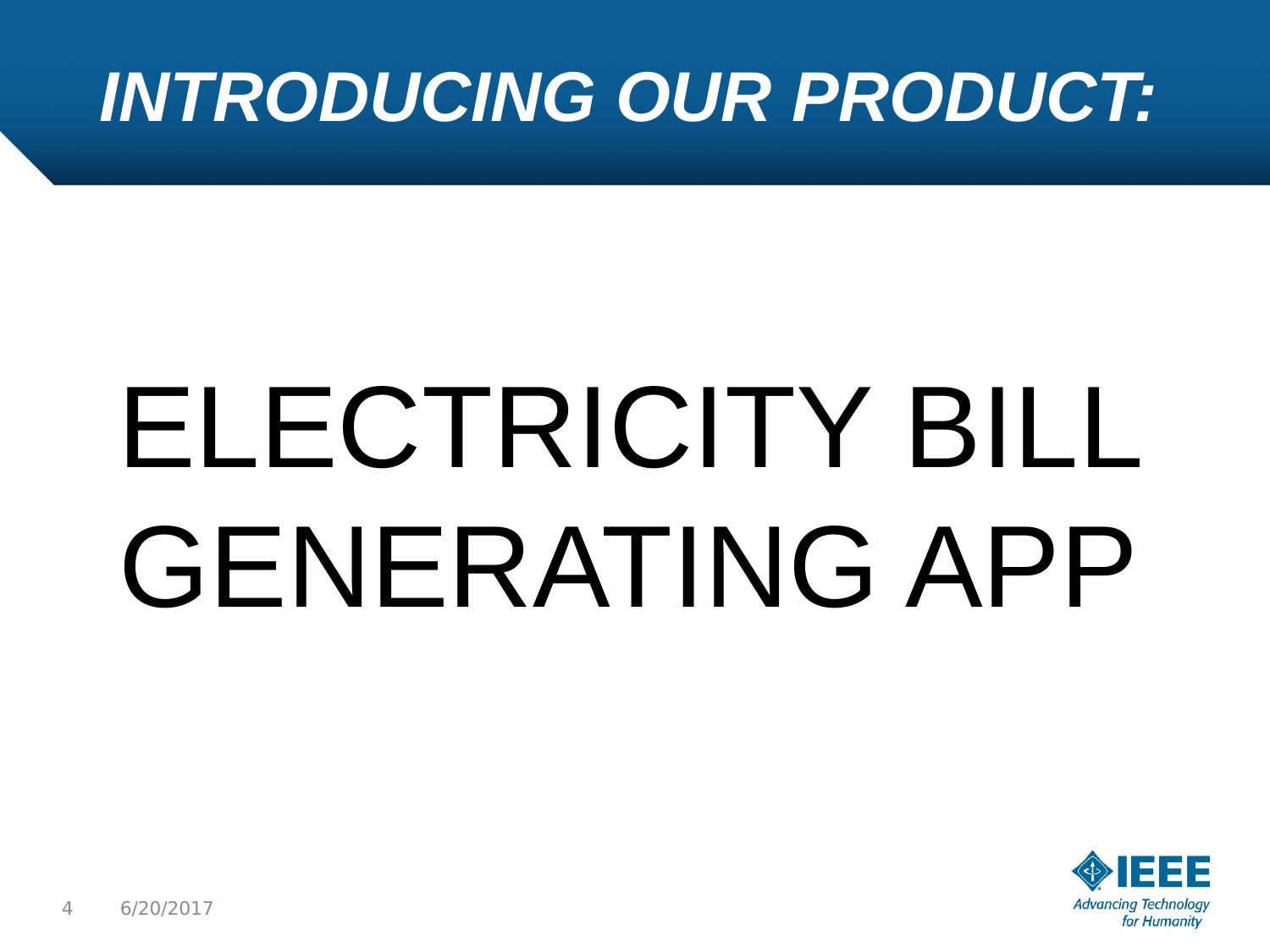

# INTRODUCING OUR PRODUCT:
ELECTRICITY BILL GENERATING APP
4
6/20/2017